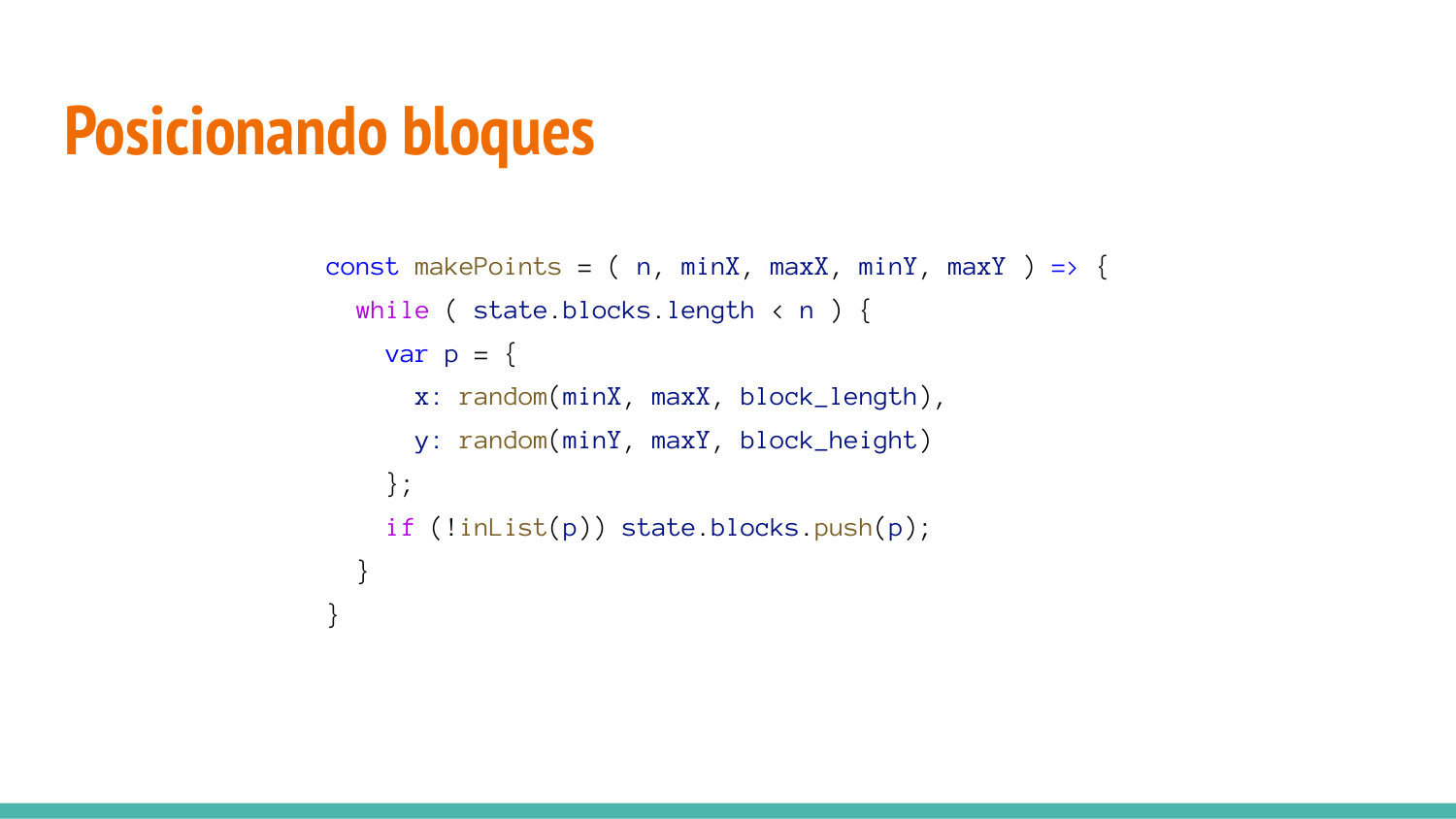

# Posicionando bloques
const makePoints = ( n, minX, maxX, minY, maxY ) => {
  while ( state.blocks.length < n ) {
    var p = {
      x: random(minX, maxX, block_length),
      y: random(minY, maxY, block_height)
    };
    if (!inList(p)) state.blocks.push(p);
  }
}